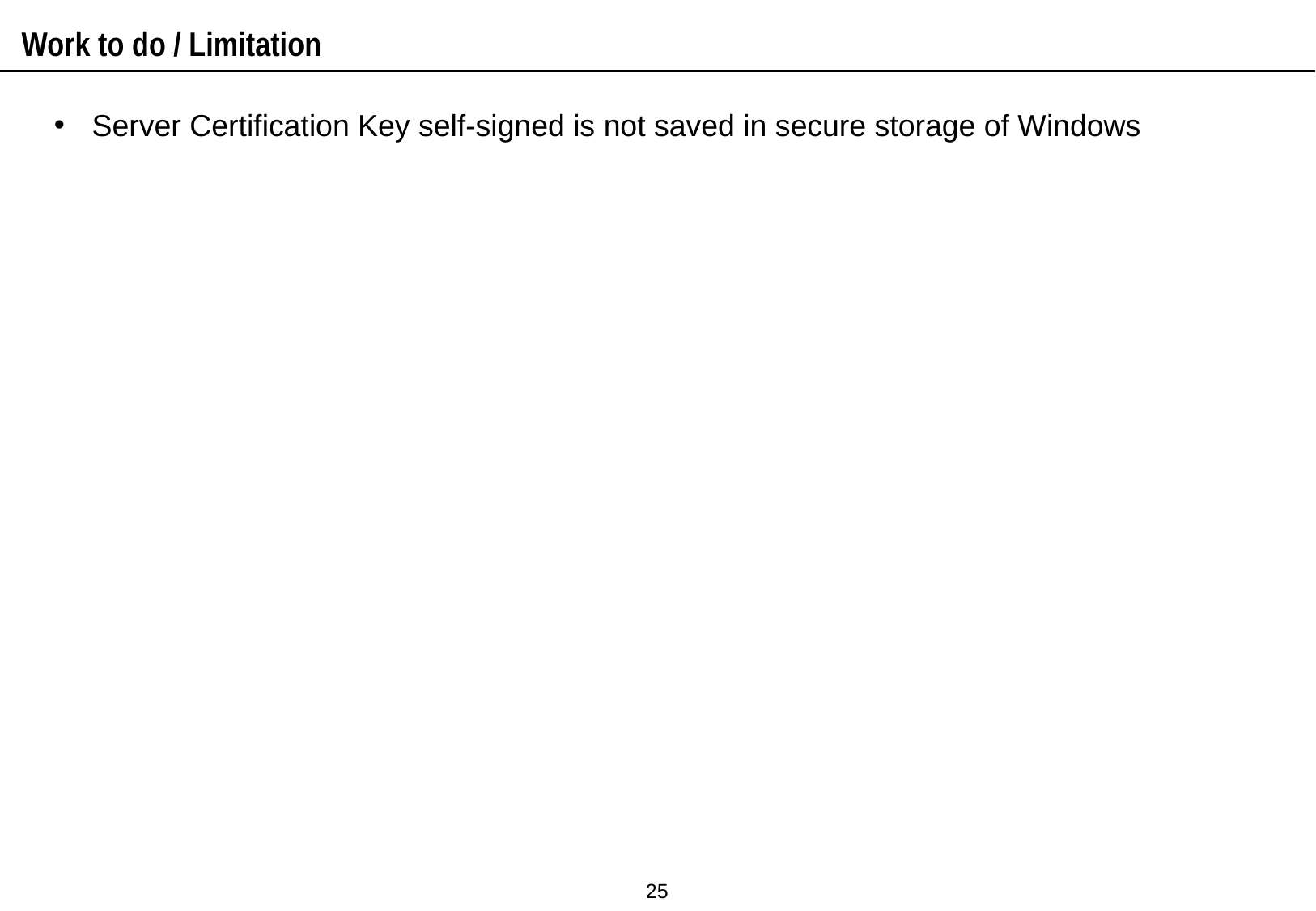

Work to do / Limitation
Server Certification Key self-signed is not saved in secure storage of Windows
25